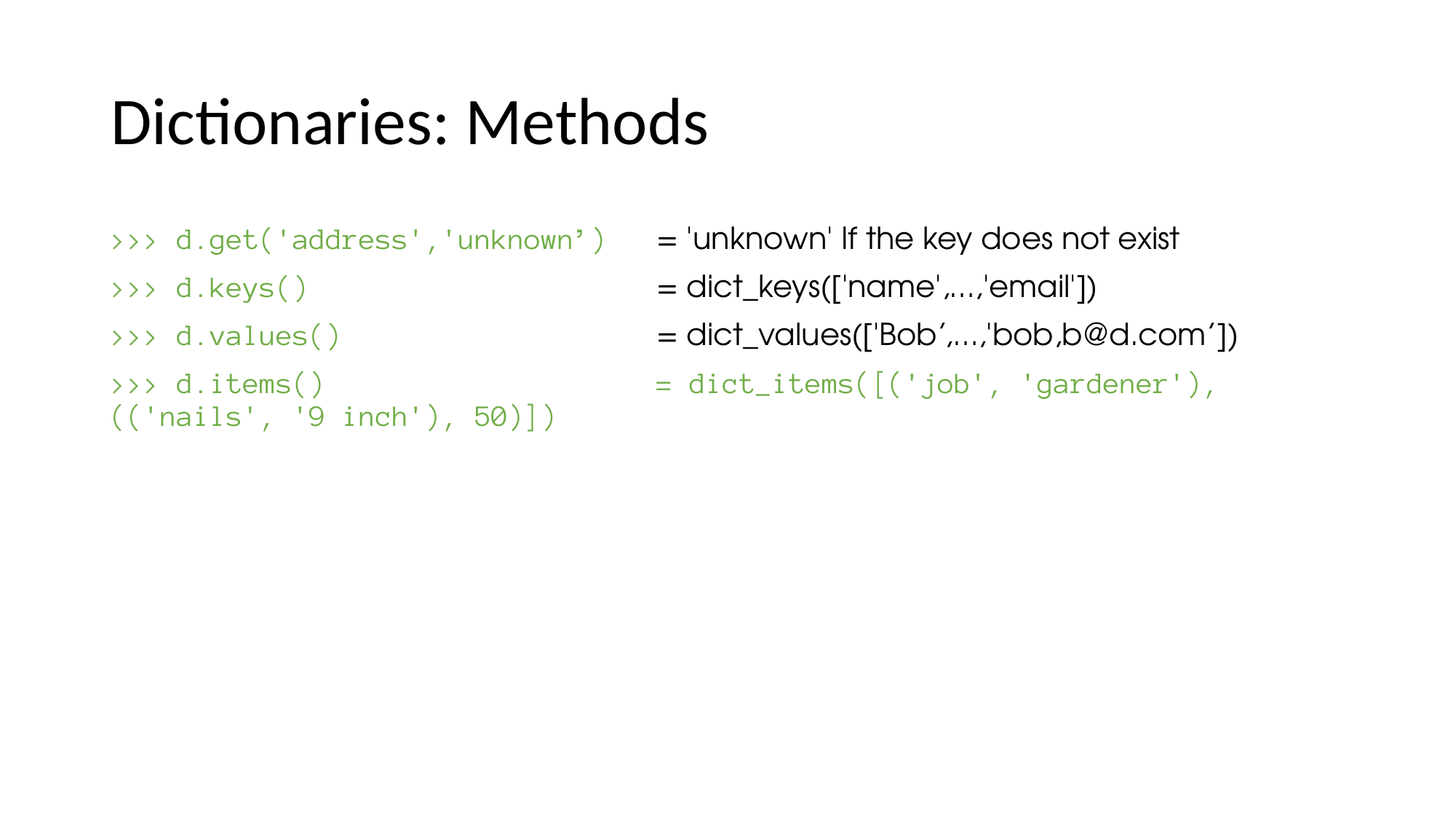

# Dictionaries: Methods
>>> d.get('address','unknown’)	= 'unknown' If the key does not exist
>>> d.keys()				= dict_keys(['name',…,'email'])
>>> d.values()			= dict_values(['Bob’,…,'bob,b@d.com’])
>>> d.items()				= dict_items([('job', 'gardener'), (('nails', '9 inch'), 50)])